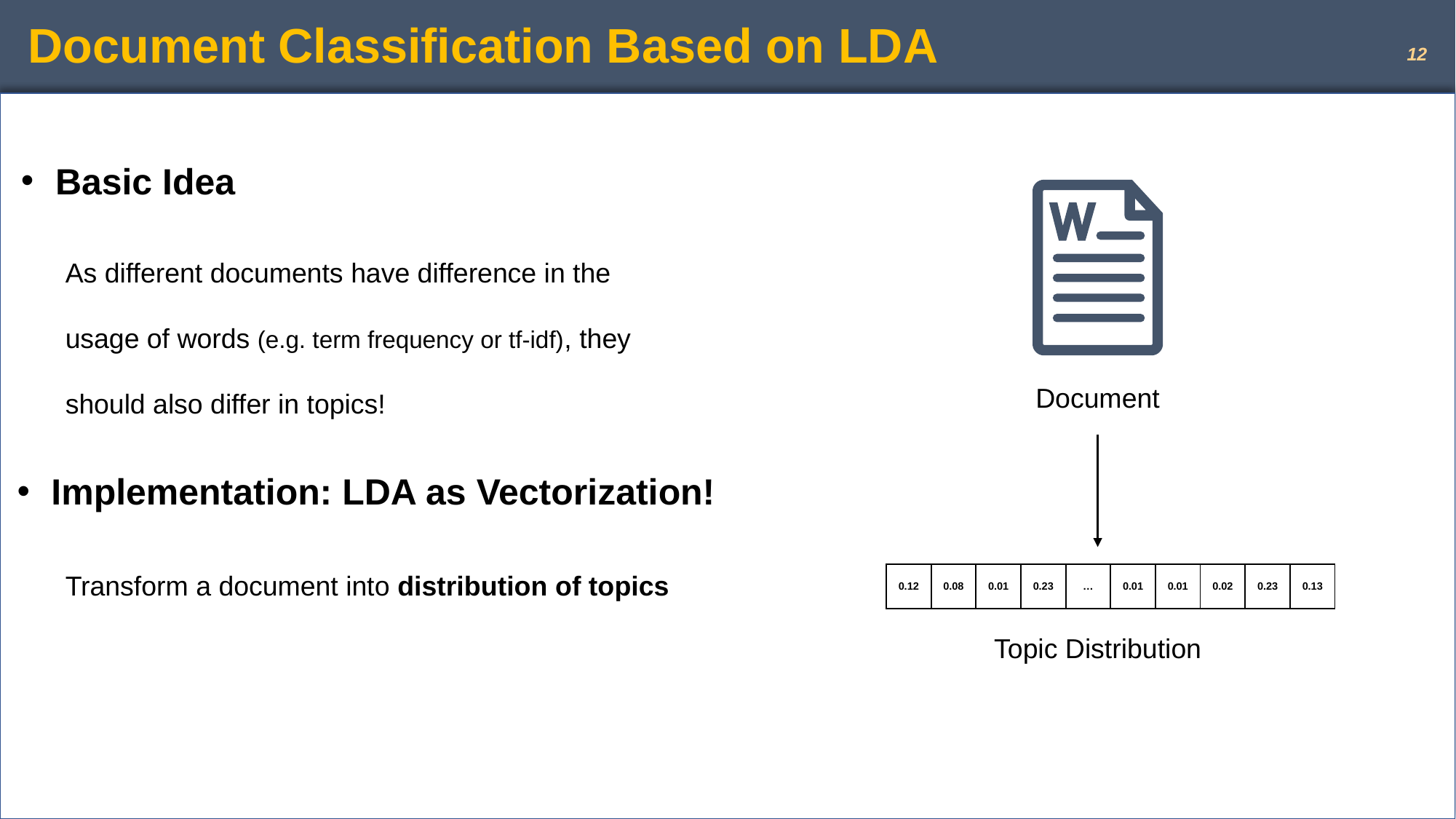

Document Classification Based on LDA
12
Basic Idea

As different documents have difference in the usage of words (e.g. term frequency or tf-idf), they should also differ in topics!
Document
Implementation: LDA as Vectorization!
Transform a document into distribution of topics
| 0.12 | 0.08 | 0.01 | 0.23 | … | 0.01 | 0.01 | 0.02 | 0.23 | 0.13 |
| --- | --- | --- | --- | --- | --- | --- | --- | --- | --- |
Topic Distribution